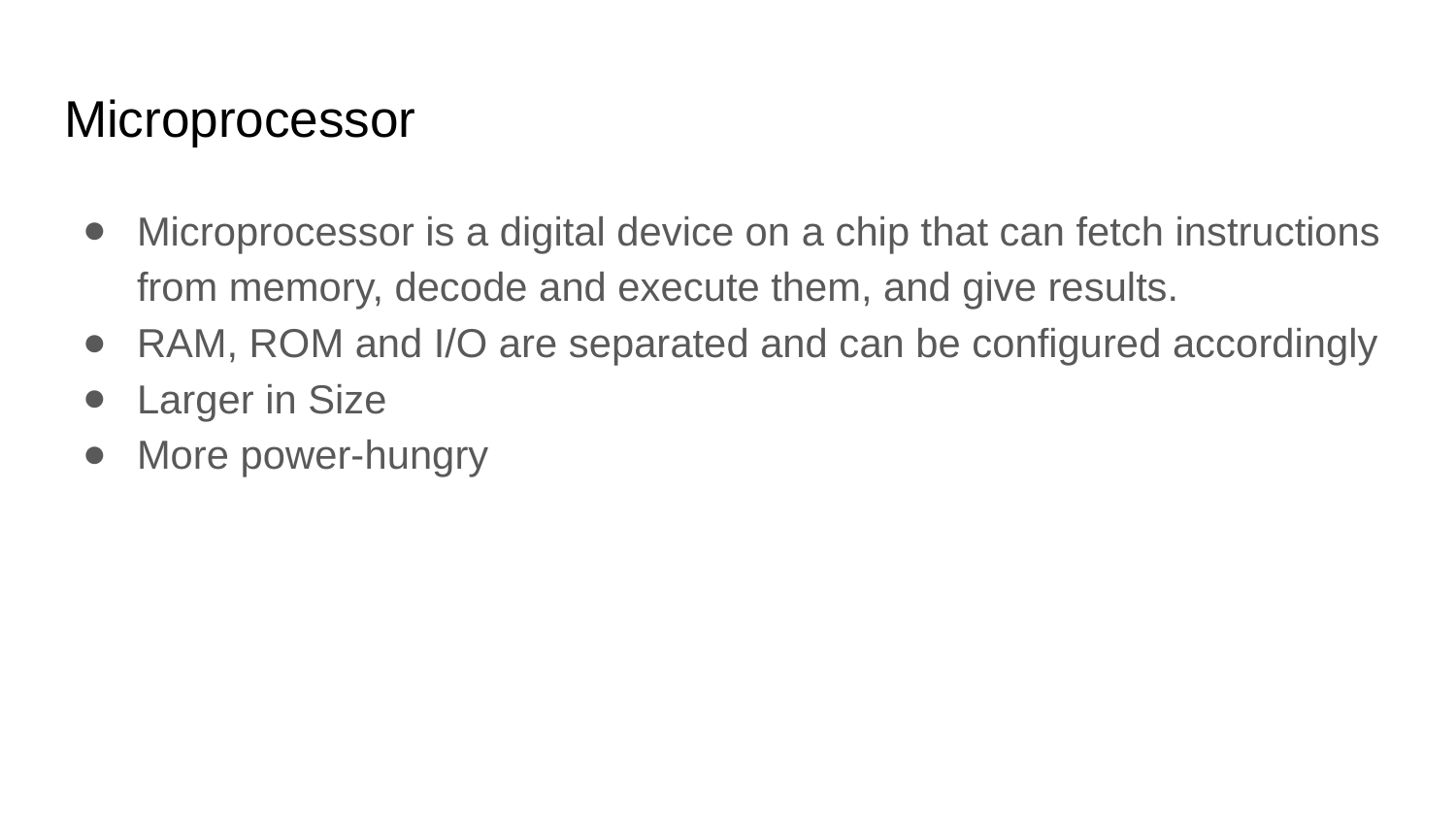

# Microprocessor
Microprocessor is a digital device on a chip that can fetch instructions from memory, decode and execute them, and give results.
RAM, ROM and I/O are separated and can be configured accordingly
Larger in Size
More power-hungry